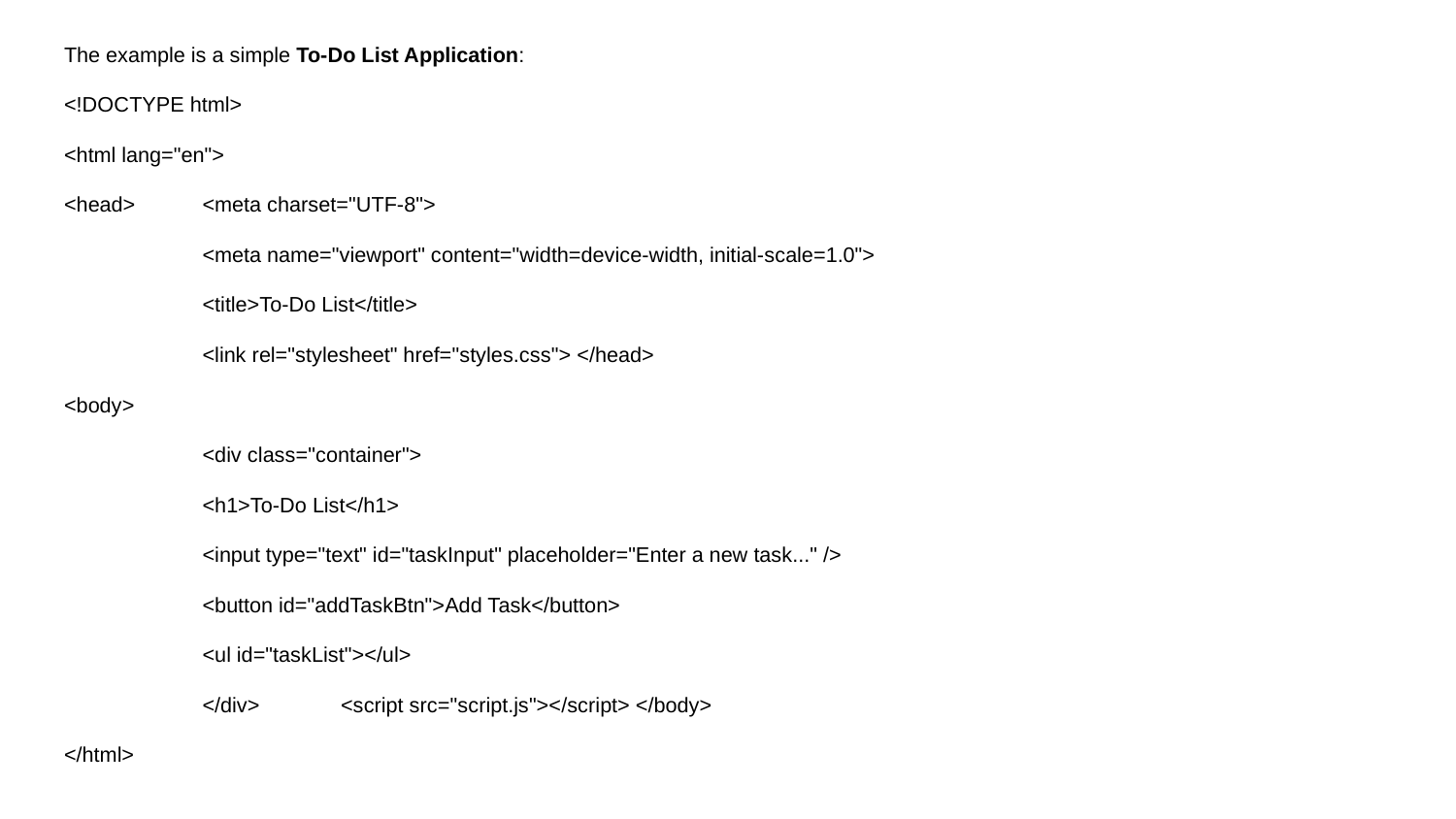

The example is a simple To-Do List Application:
<!DOCTYPE html>
<html lang="en">
<head>	<meta charset="UTF-8">
	<meta name="viewport" content="width=device-width, initial-scale=1.0">
	<title>To-Do List</title>
	<link rel="stylesheet" href="styles.css"> </head>
<body>
	<div class="container">
    	<h1>To-Do List</h1>
    	<input type="text" id="taskInput" placeholder="Enter a new task..." />
    	<button id="addTaskBtn">Add Task</button>
    	<ul id="taskList"></ul>
	</div>	<script src="script.js"></script> </body>
</html>